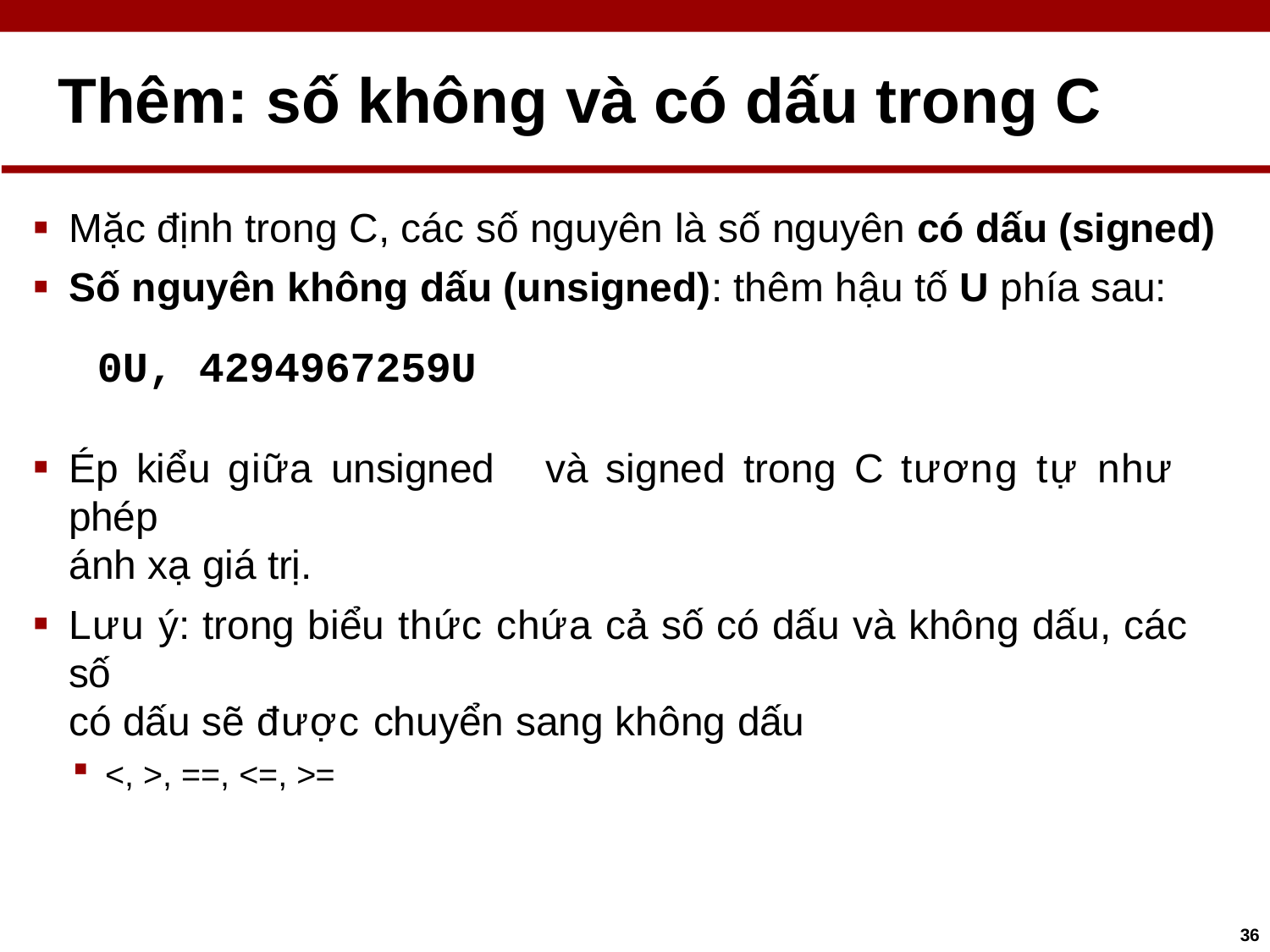

# Thêm: số không và có dấu trong C

Mặc định trong C, các số nguyên là số nguyên có dấu (signed)
Số nguyên không dấu (unsigned): thêm hậu tố U phía sau:
0U, 4294967259U

Ép kiểu giữa unsigned	và signed trong C tương tự như phép
ánh xạ giá trị.
Lưu ý: trong biểu thức chứa cả số có dấu và không dấu, các số
có dấu sẽ được chuyển sang không dấu
<, >, ==, <=, >=
36